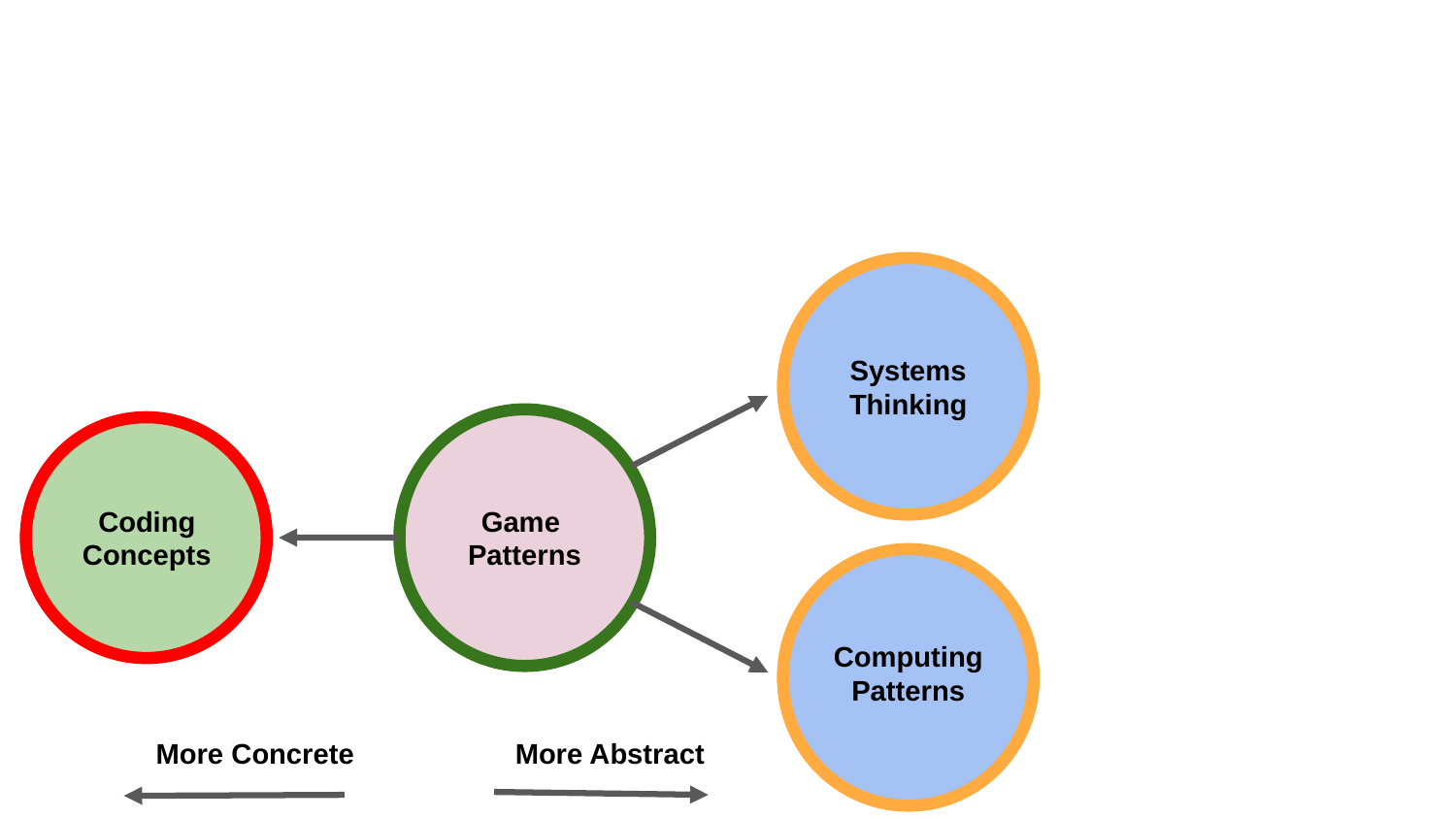

Systems
Thinking

Game
Patterns

Coding
Concepts

Computing
Patterns

More Concrete
More Abstract